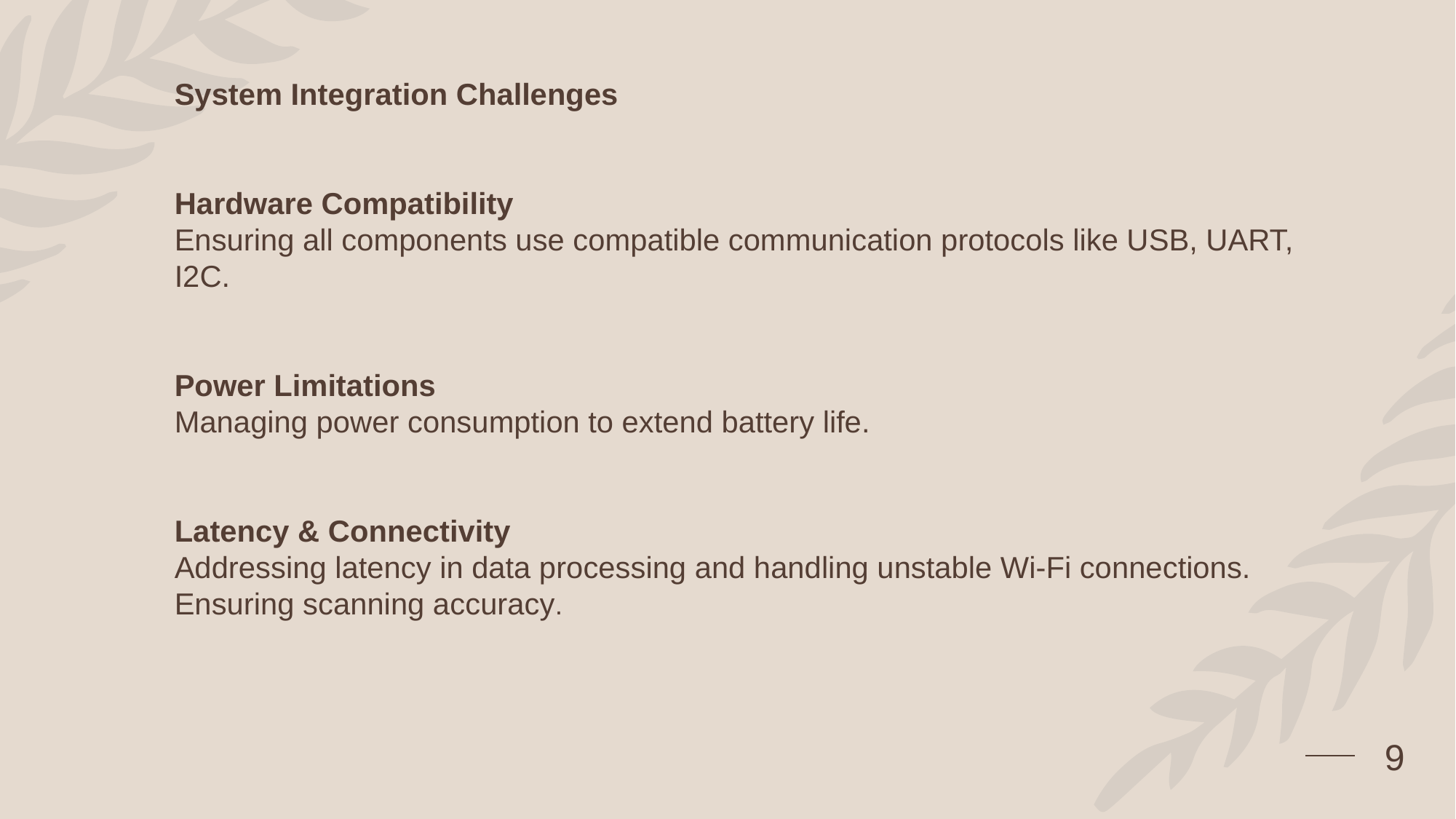

System Integration Challenges

Hardware Compatibility
Ensuring all components use compatible communication protocols like USB, UART, I2C.

Power Limitations
Managing power consumption to extend battery life.

Latency & Connectivity
Addressing latency in data processing and handling unstable Wi-Fi connections. Ensuring scanning accuracy.
9